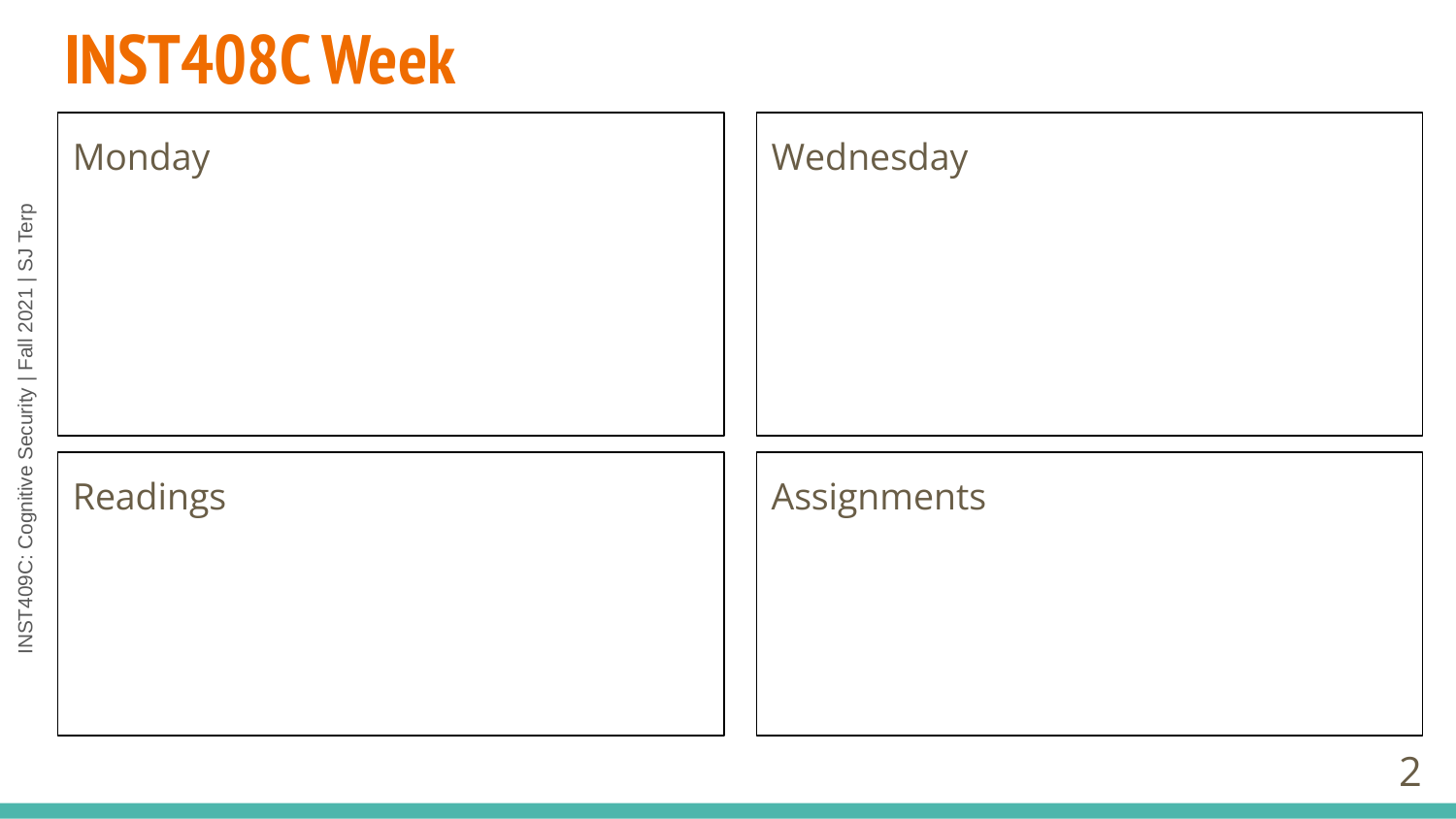

# INST408C Week
Monday

Wednesday

Readings

Assignments

2